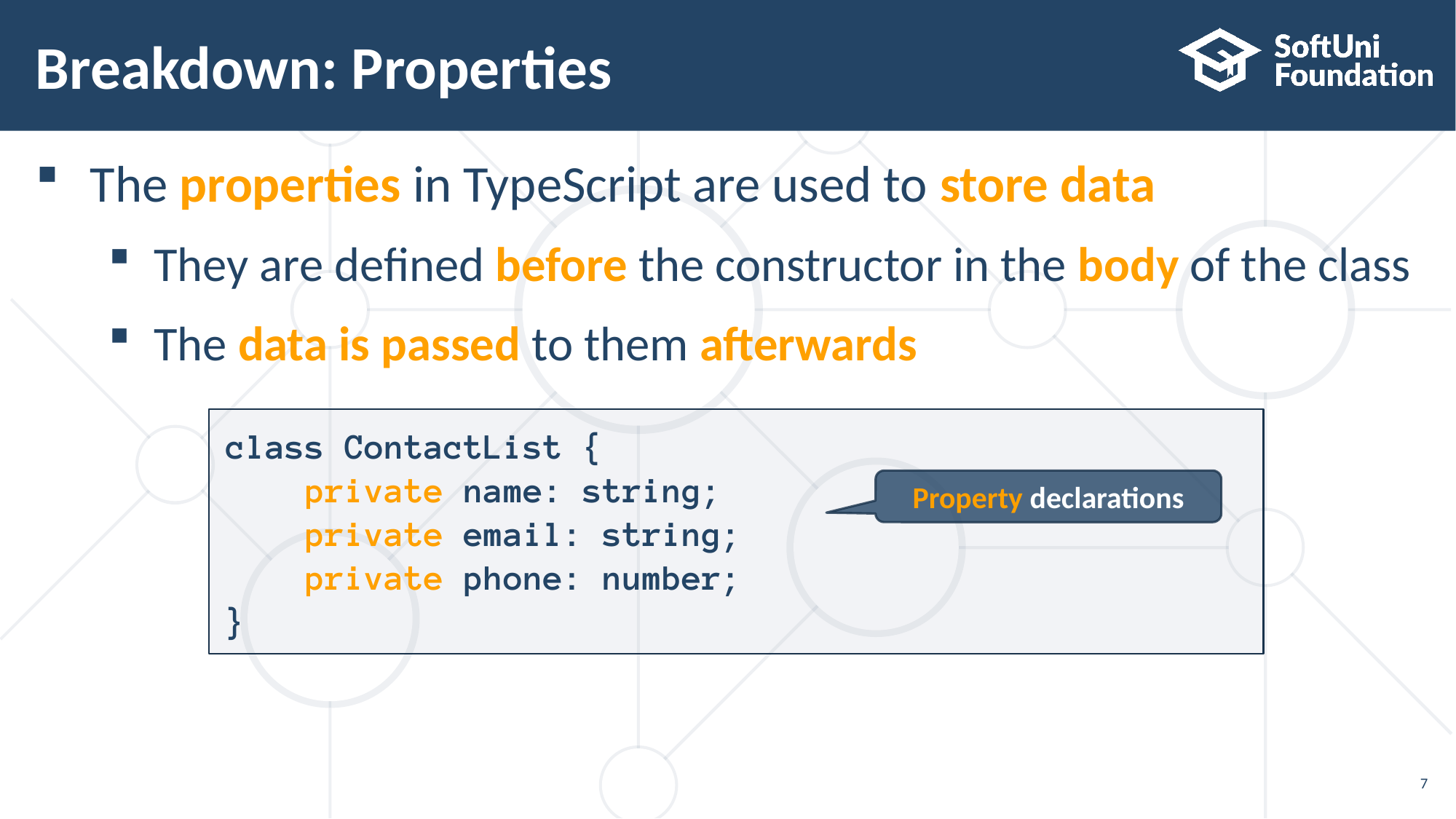

# Breakdown: Properties
The properties in TypeScript are used to store data
They are defined before the constructor in the body of the class
The data is passed to them afterwards
class ContactList {
    private name: string;
    private email: string;
    private phone: number;
}
Property declarations
7